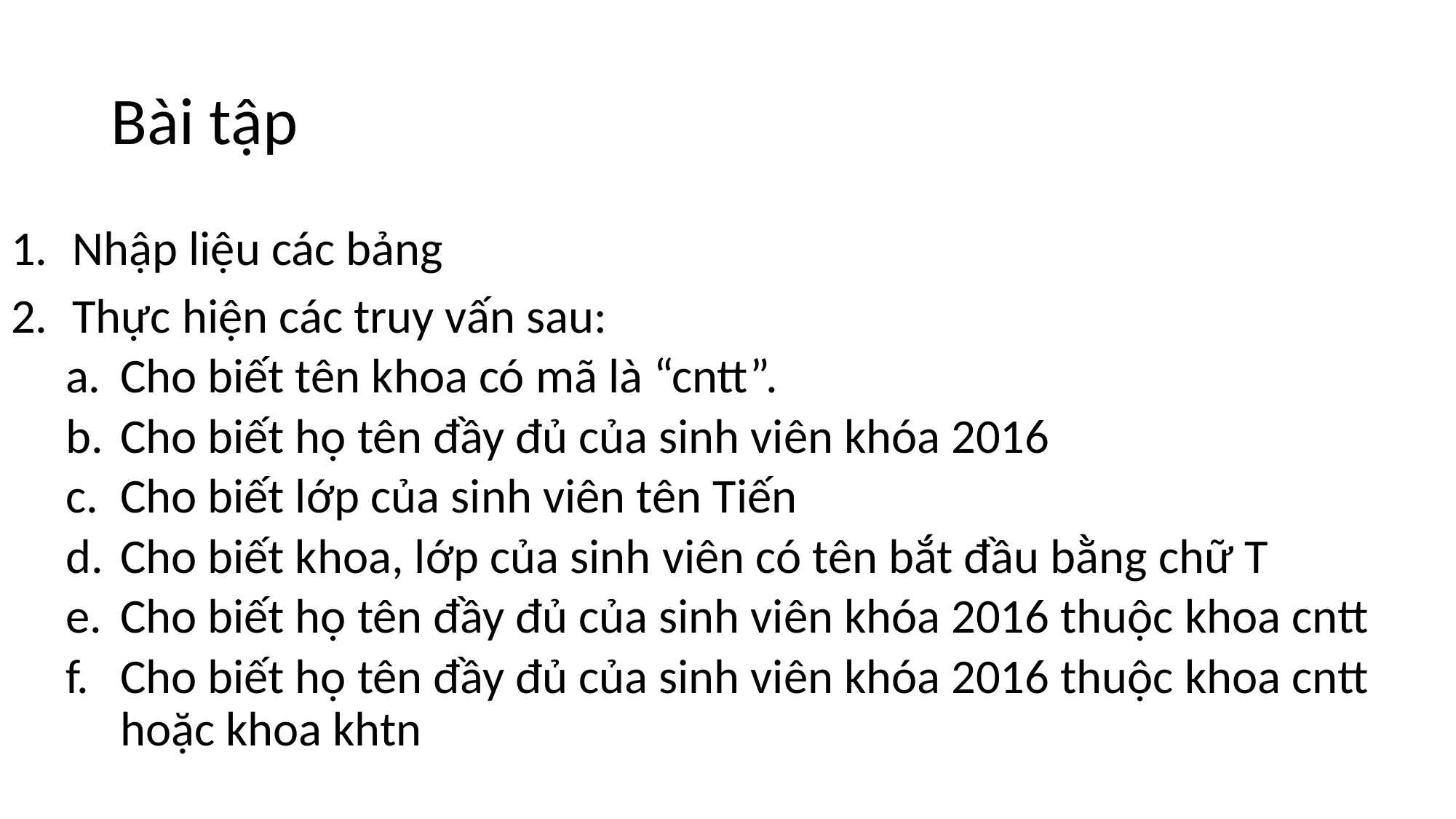

# Bài tập
Nhập liệu các bảng
Thực hiện các truy vấn sau:
Cho biết tên khoa có mã là “cntt”.
Cho biết họ tên đầy đủ của sinh viên khóa 2016
Cho biết lớp của sinh viên tên Tiến
Cho biết khoa, lớp của sinh viên có tên bắt đầu bằng chữ T
Cho biết họ tên đầy đủ của sinh viên khóa 2016 thuộc khoa cntt
Cho biết họ tên đầy đủ của sinh viên khóa 2016 thuộc khoa cntt hoặc khoa khtn